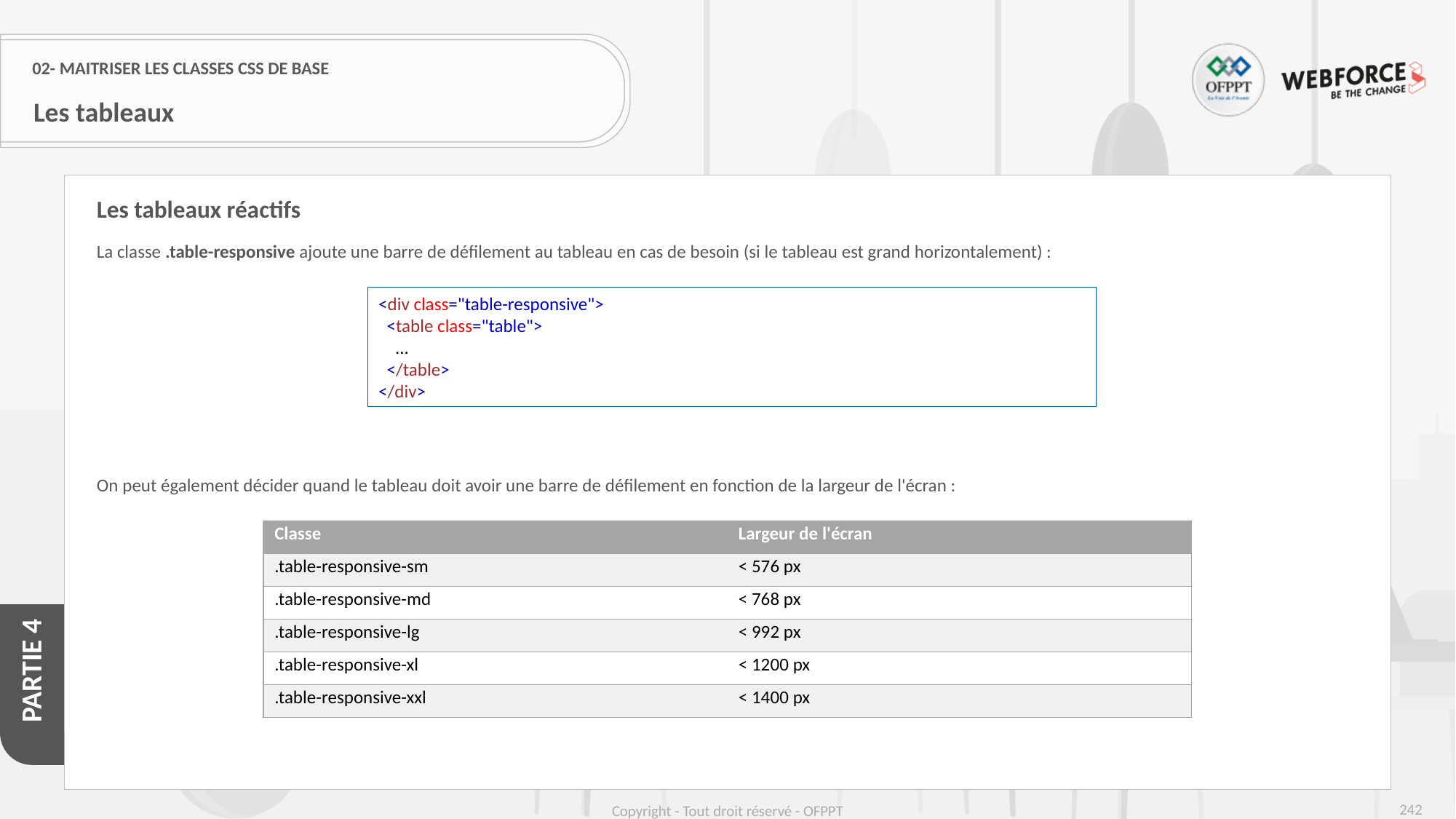

# 02- Maitriser les classes CSS de base
Les tableaux
Les tableaux réactifs

La classe .table-responsive ajoute une barre de défilement au tableau en cas de besoin (si le tableau est grand horizontalement) :

On peut également décider quand le tableau doit avoir une barre de défilement en fonction de la largeur de l'écran :

<div class="table-responsive">
  <table class="table">
    ...
  </table>
</div>
| Classe | Largeur de l'écran |
| --- | --- |
| .table-responsive-sm | < 576 px |
| .table-responsive-md | < 768 px |
| .table-responsive-lg | < 992 px |
| .table-responsive-xl | < 1200 px |
| .table-responsive-xxl | < 1400 px |